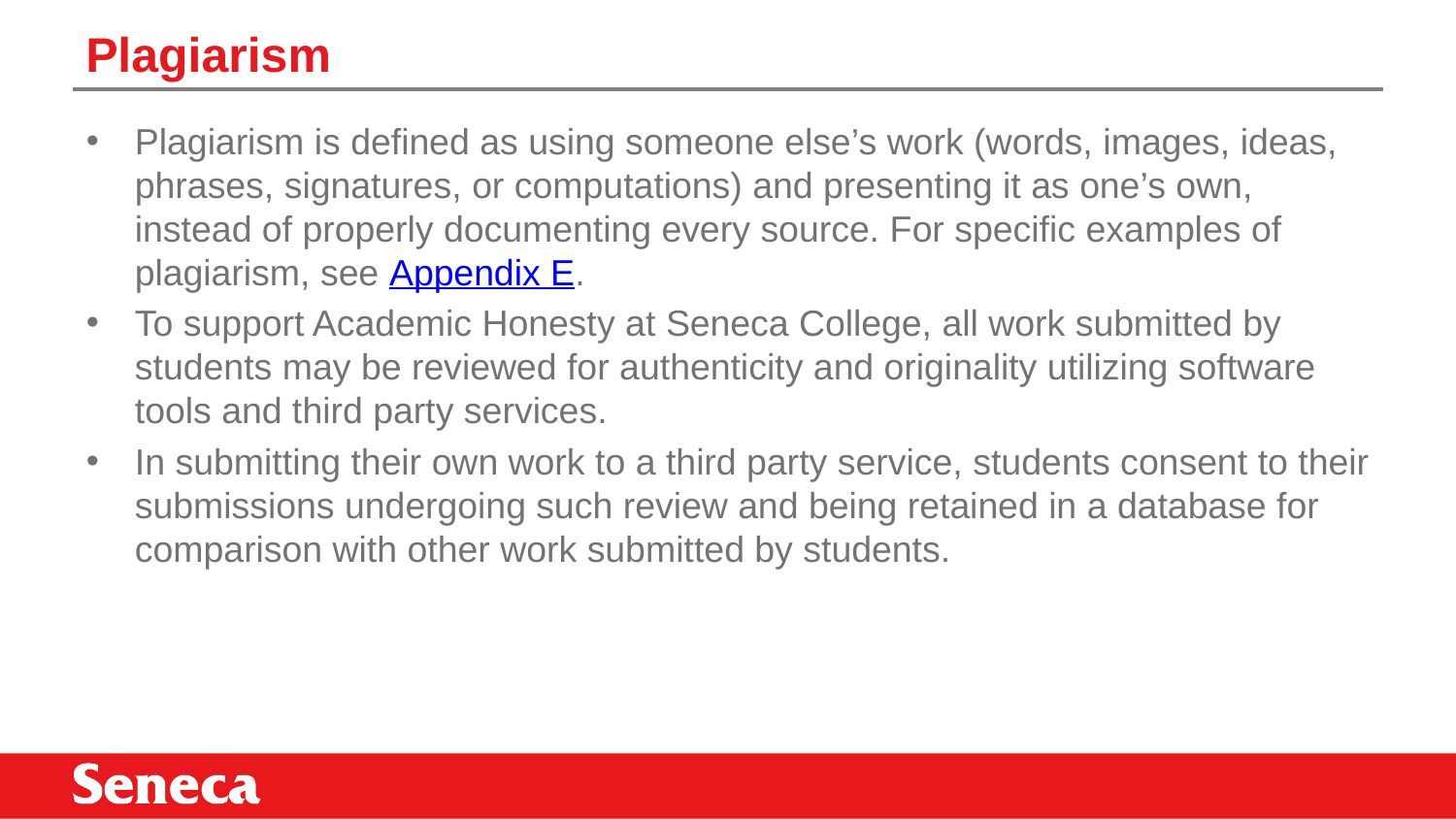

# Plagiarism
Plagiarism is defined as using someone else’s work (words, images, ideas, phrases, signatures, or computations) and presenting it as one’s own, instead of properly documenting every source. For specific examples of plagiarism, see Appendix E.
To support Academic Honesty at Seneca College, all work submitted by students may be reviewed for authenticity and originality utilizing software tools and third party services.
In submitting their own work to a third party service, students consent to their submissions undergoing such review and being retained in a database for comparison with other work submitted by students.